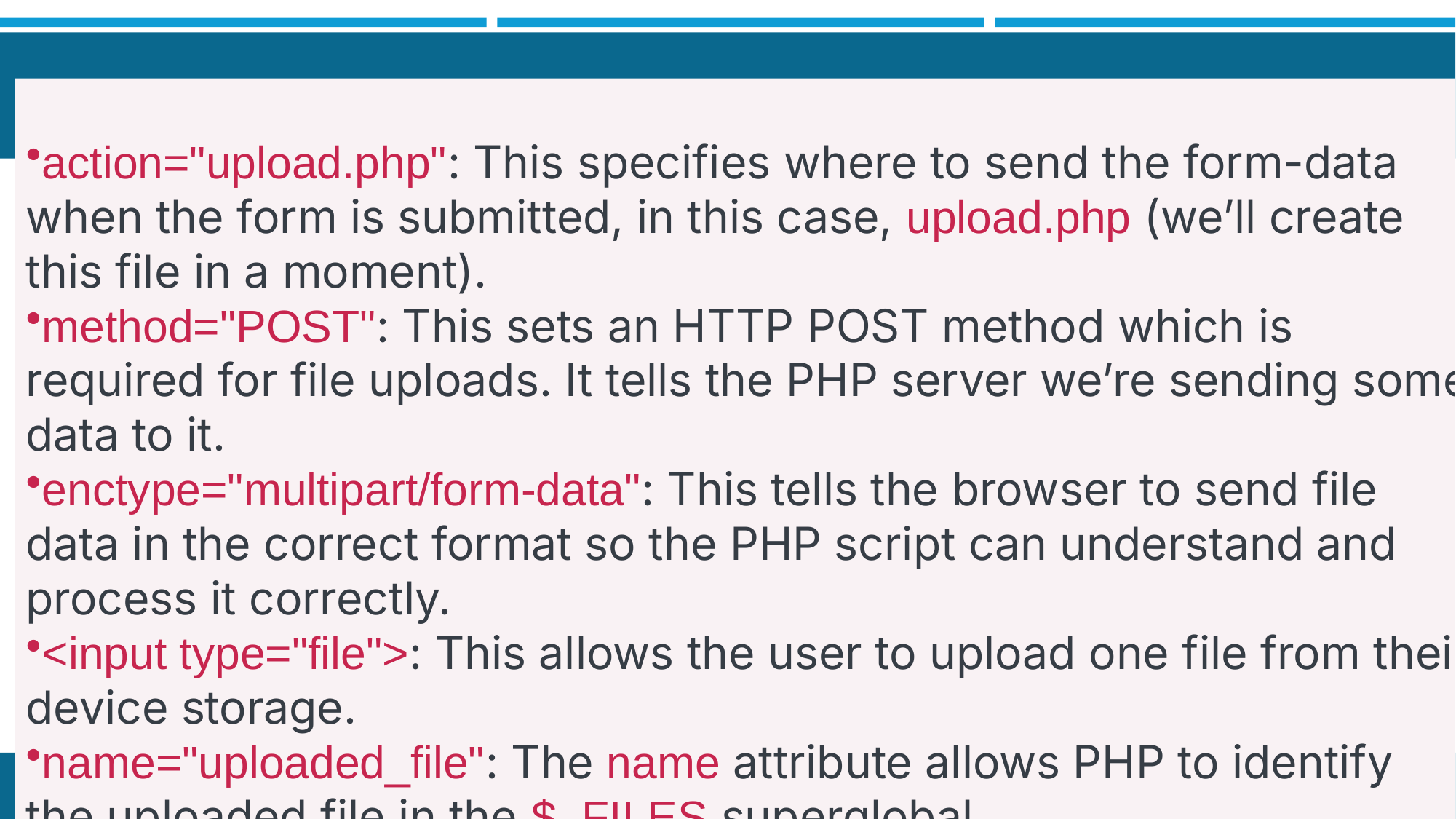

#

action="upload.php": This specifies where to send the form-data when the form is submitted, in this case, upload.php (we’ll create this file in a moment).
method="POST": This sets an HTTP POST method which is required for file uploads. It tells the PHP server we’re sending some data to it.
enctype="multipart/form-data": This tells the browser to send file data in the correct format so the PHP script can understand and process it correctly.
<input type="file">: This allows the user to upload one file from their device storage.
name="uploaded_file": The name attribute allows PHP to identify the uploaded file in the $_FILES superglobal.